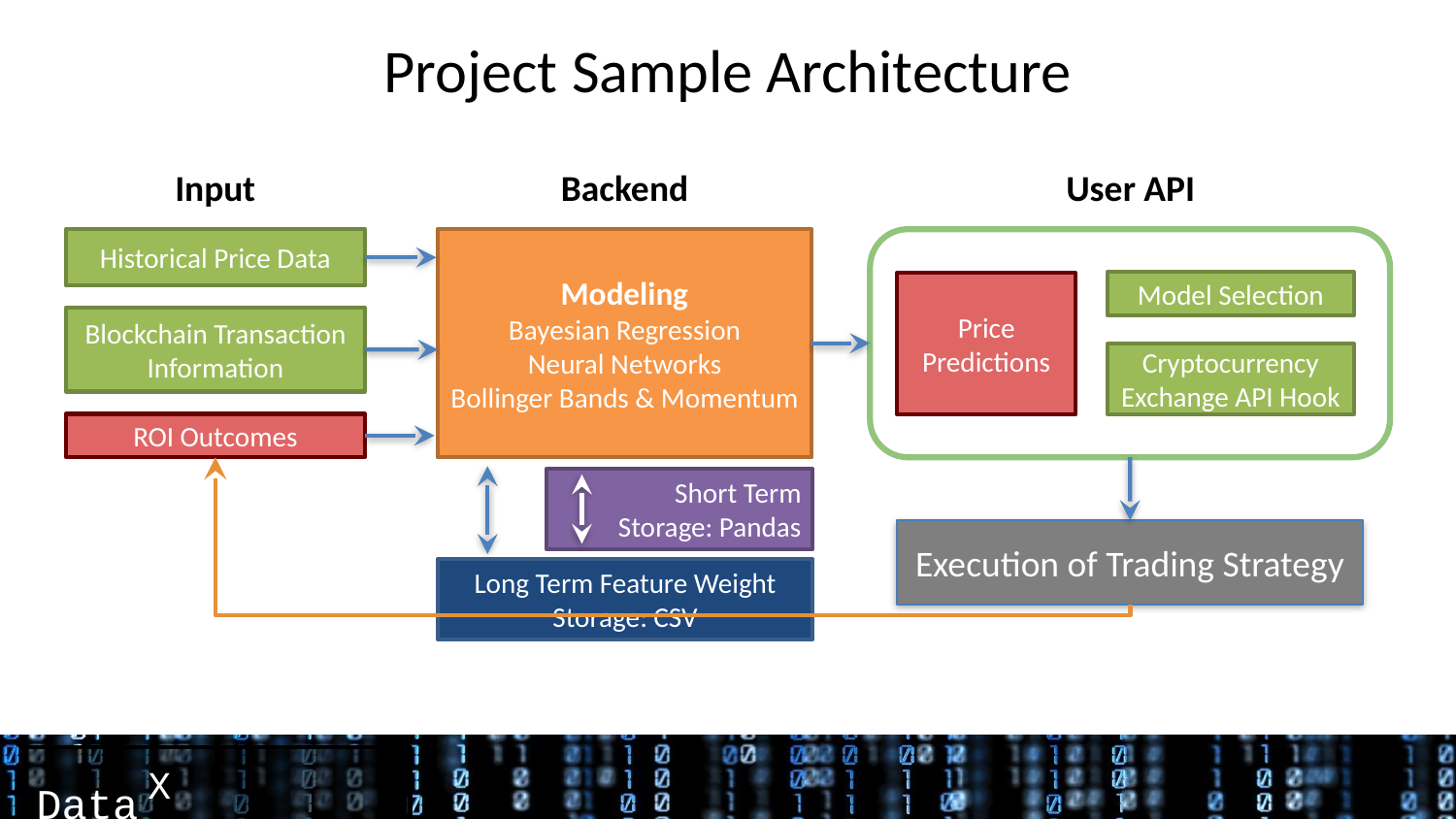

# Project Sample Architecture
Input
Backend
User API
Historical Price Data

Modeling
Bayesian Regression
Neural Networks
Bollinger Bands & Momentum
Model Selection
Price Predictions
Blockchain Transaction Information
Cryptocurrency Exchange API Hook
ROI Outcomes
Short Term
 Storage: Pandas
Execution of Trading Strategy
Long Term Feature Weight Storage: CSV